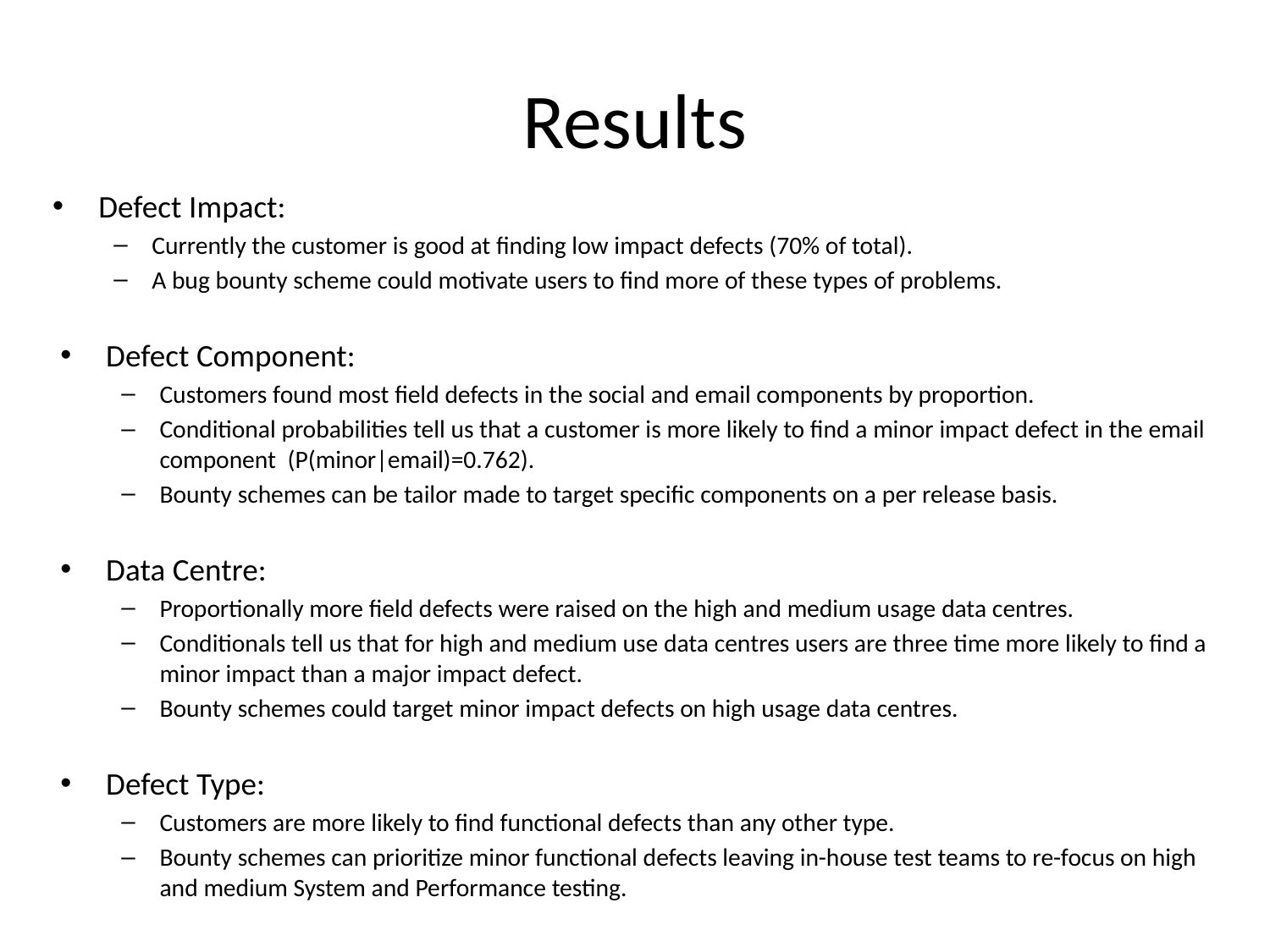

# Results
Defect Impact:
Currently the customer is good at finding low impact defects (70% of total).
A bug bounty scheme could motivate users to find more of these types of problems.

Defect Component:
Customers found most field defects in the social and email components by proportion.
Conditional probabilities tell us that a customer is more likely to find a minor impact defect in the email component  (P(minor|email)=0.762).
Bounty schemes can be tailor made to target specific components on a per release basis.

Data Centre:
Proportionally more field defects were raised on the high and medium usage data centres.
Conditionals tell us that for high and medium use data centres users are three time more likely to find a minor impact than a major impact defect.
Bounty schemes could target minor impact defects on high usage data centres.

Defect Type:
Customers are more likely to find functional defects than any other type.
Bounty schemes can prioritize minor functional defects leaving in-house test teams to re-focus on high and medium System and Performance testing.